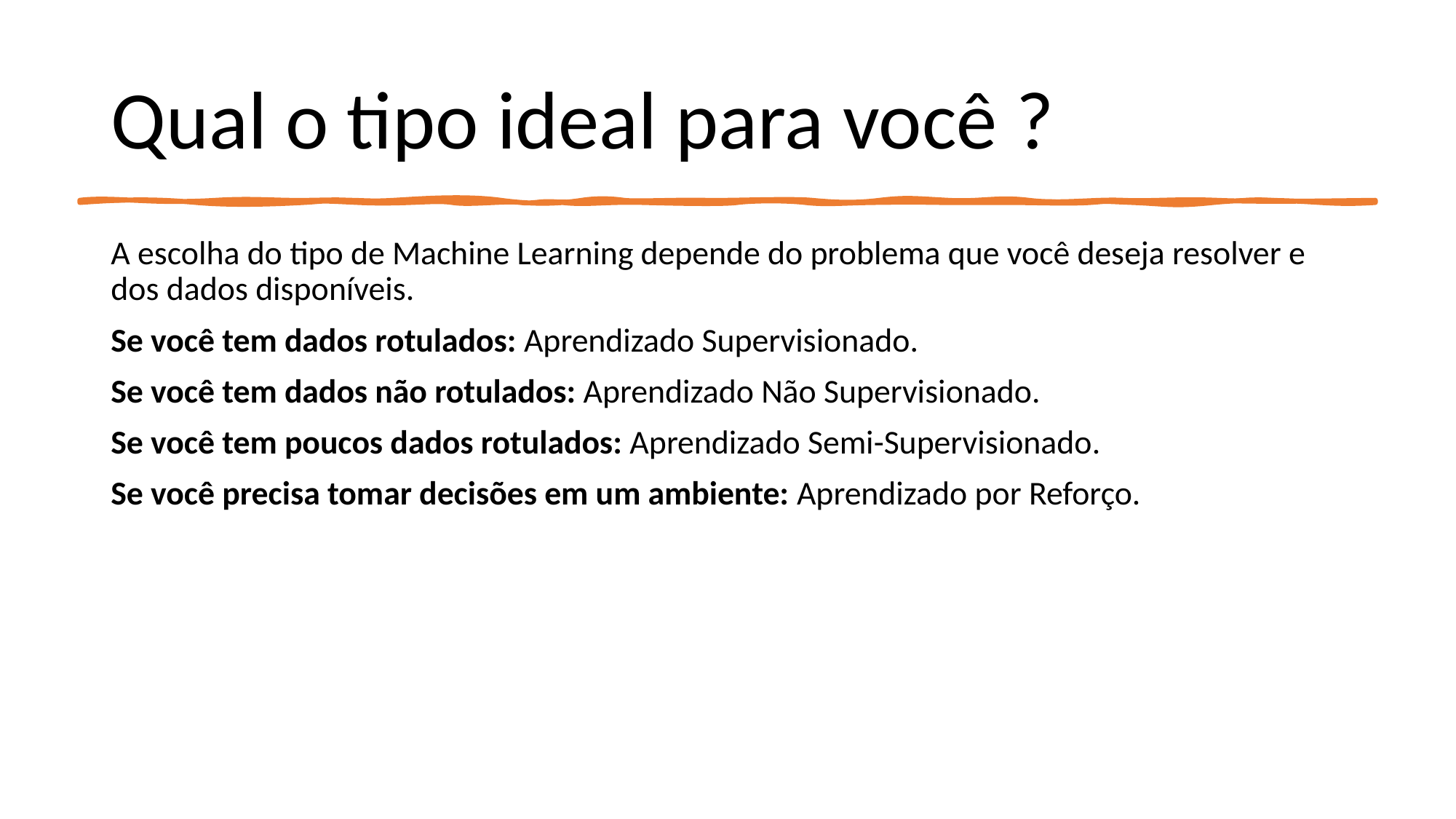

# Qual o tipo ideal para você ?

A escolha do tipo de Machine Learning depende do problema que você deseja resolver e dos dados disponíveis.
Se você tem dados rotulados: Aprendizado Supervisionado.
Se você tem dados não rotulados: Aprendizado Não Supervisionado.
Se você tem poucos dados rotulados: Aprendizado Semi-Supervisionado.
Se você precisa tomar decisões em um ambiente: Aprendizado por Reforço.